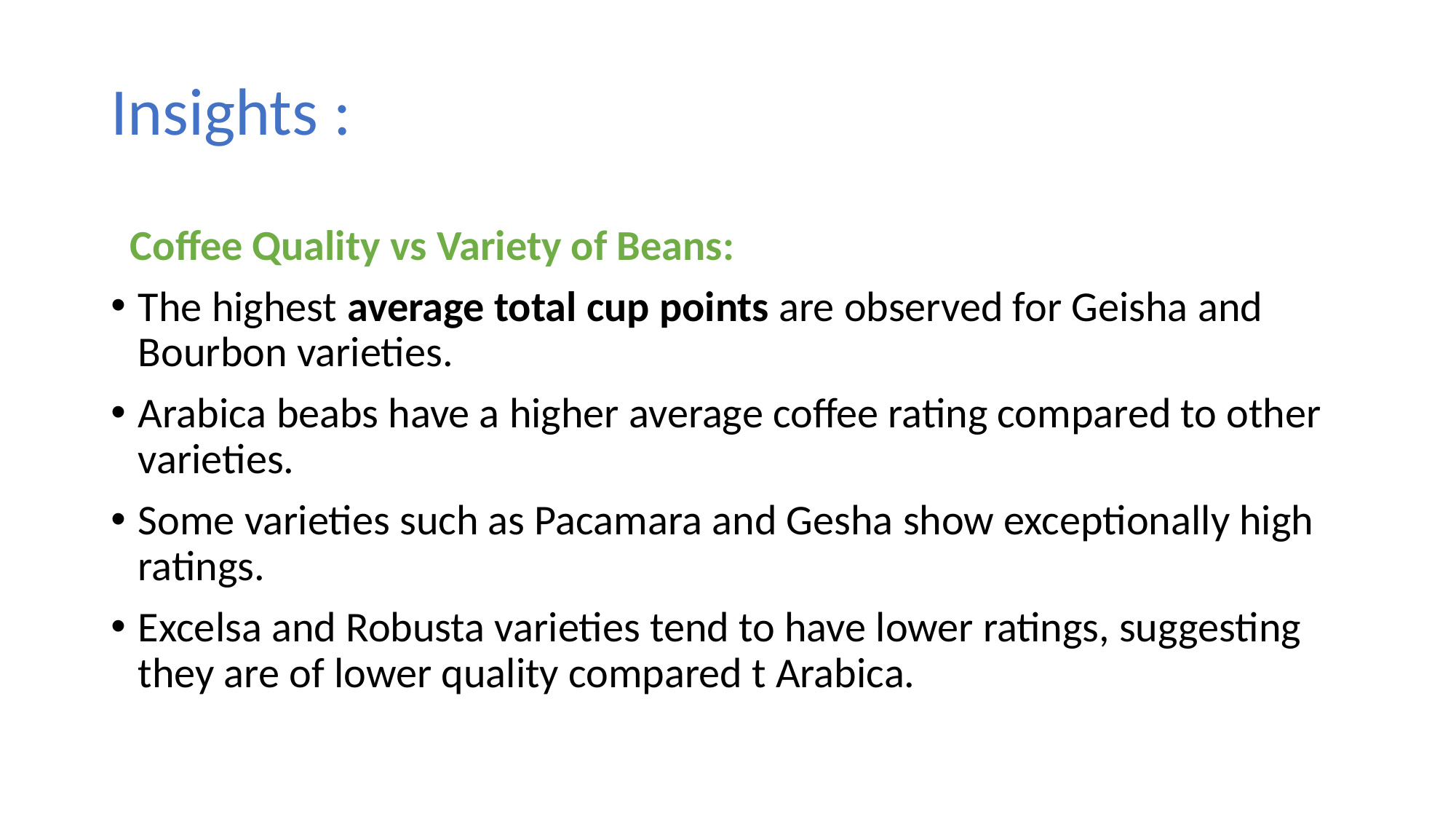

# Insights :
  Coffee Quality vs Variety of Beans:
The highest average total cup points are observed for Geisha and Bourbon varieties.
Arabica beabs have a higher average coffee rating compared to other varieties.
Some varieties such as Pacamara and Gesha show exceptionally high ratings.
Excelsa and Robusta varieties tend to have lower ratings, suggesting they are of lower quality compared t Arabica.